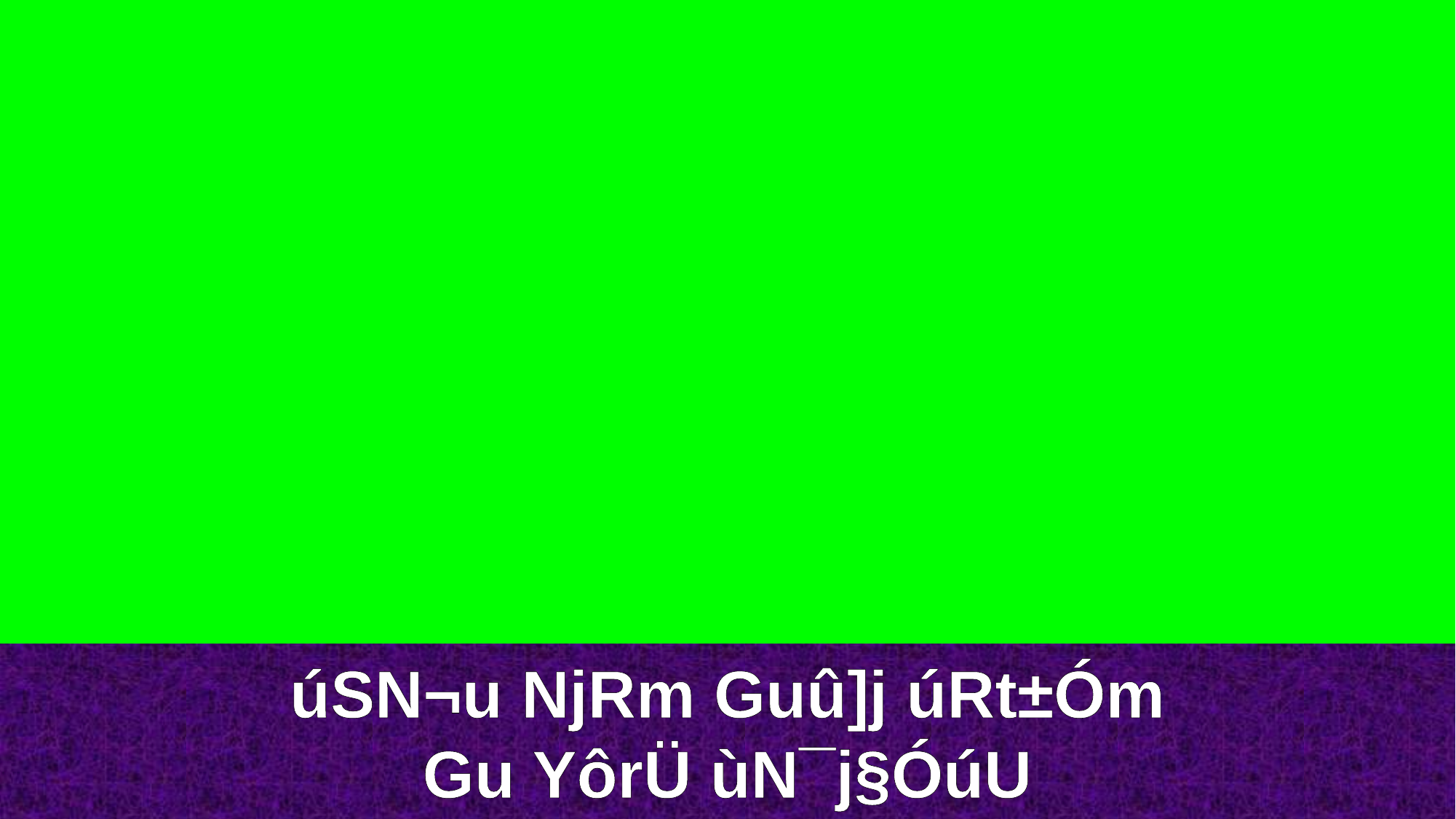

úSN¬u NjRm Guû]j úRt±Óm
Gu YôrÜ ùN¯j§ÓúU